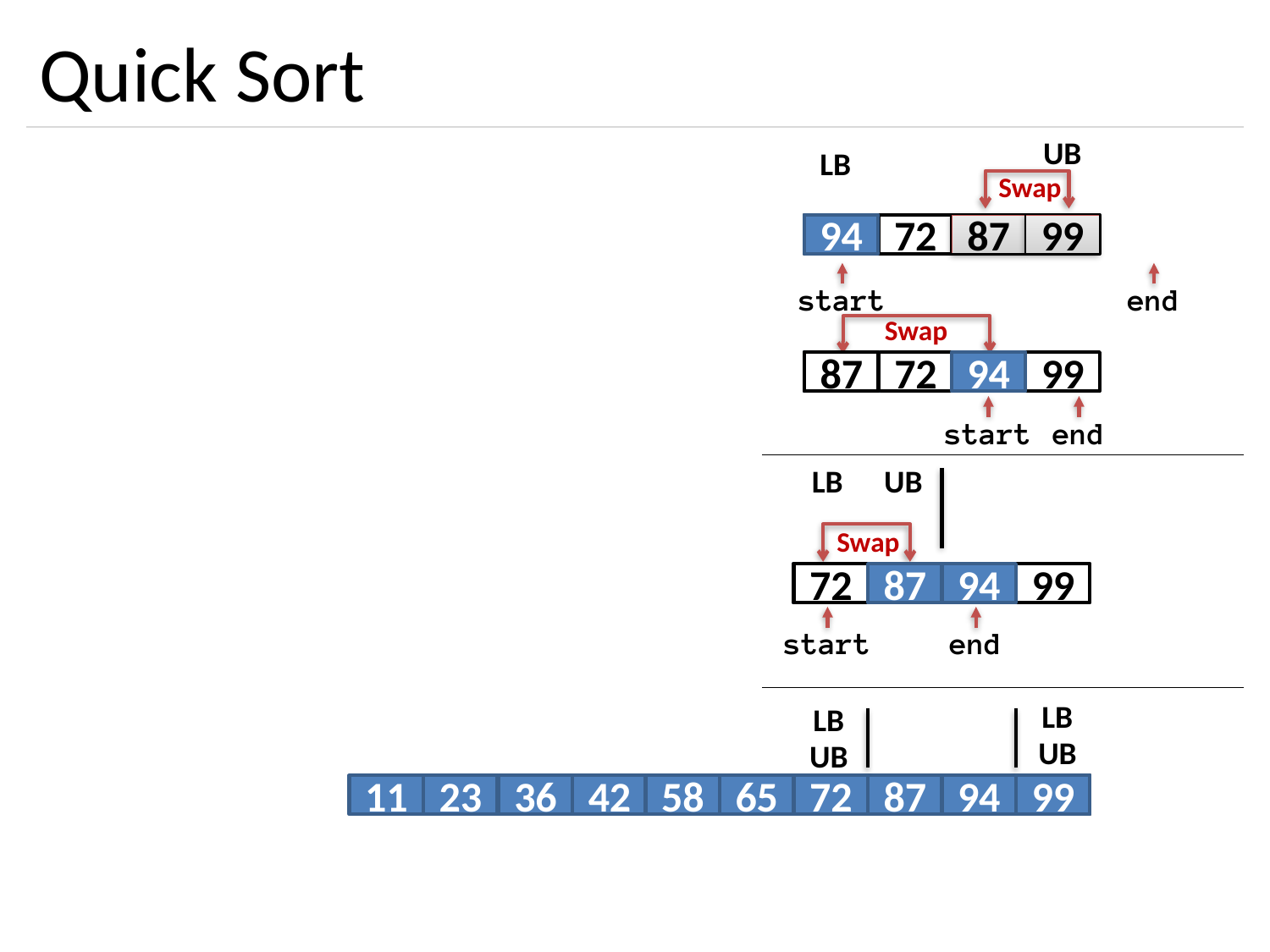

# Quick Sort
UB
LB
Swap

94
94
72
99
87
87
99
start
end
Swap

94
94
87
72
87
94
99
start
end
LB
UB
Swap

87
87
72
72
87
94
99
start
end
LB
UB
LB
UB
11
23
36
42
58
65
72
72
87
94
99
99